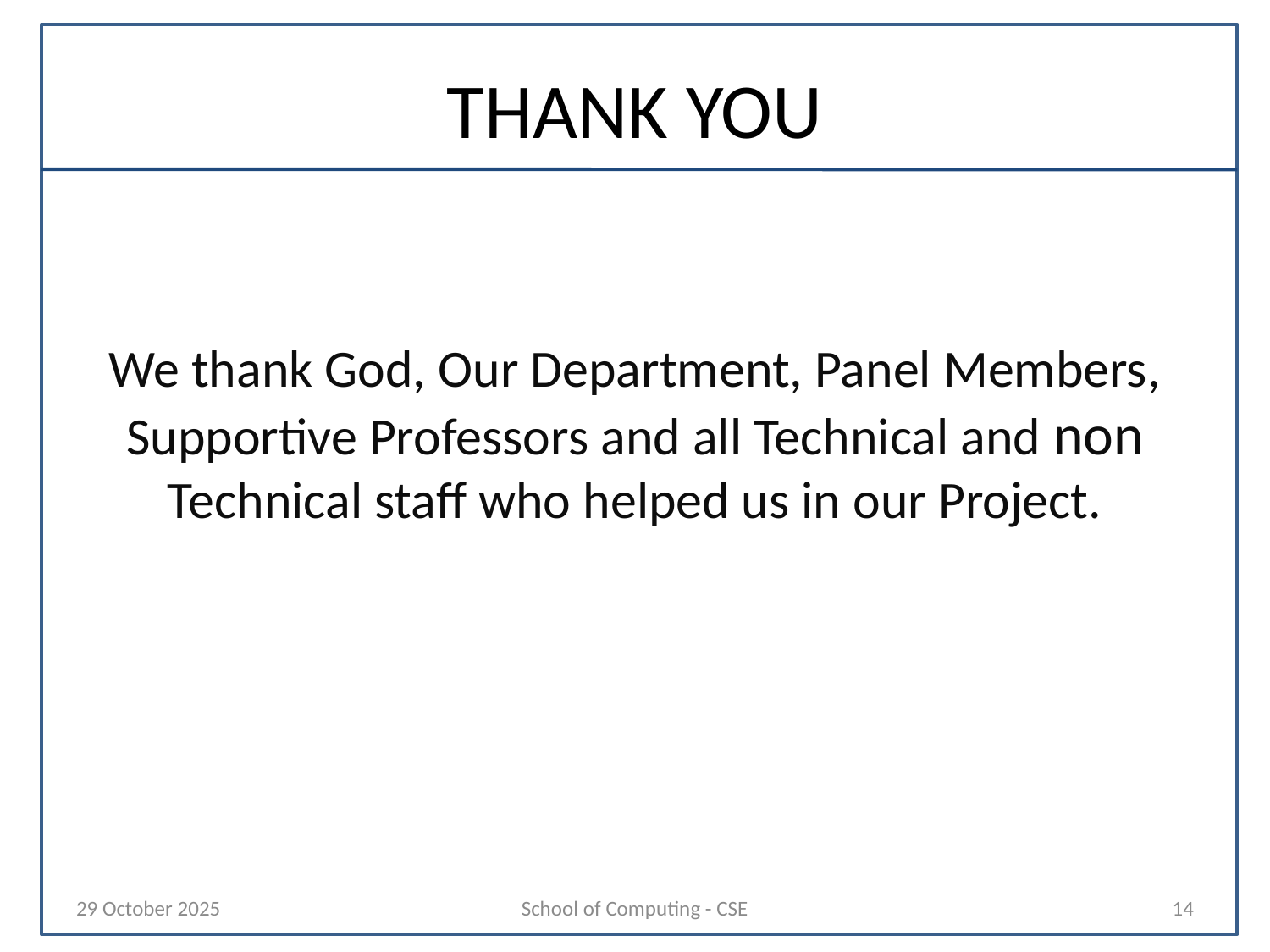

# THANK YOU
We thank God, Our Department, Panel Members, Supportive Professors and all Technical and non Technical staff who helped us in our Project.
29 October 2025
School of Computing - CSE
14